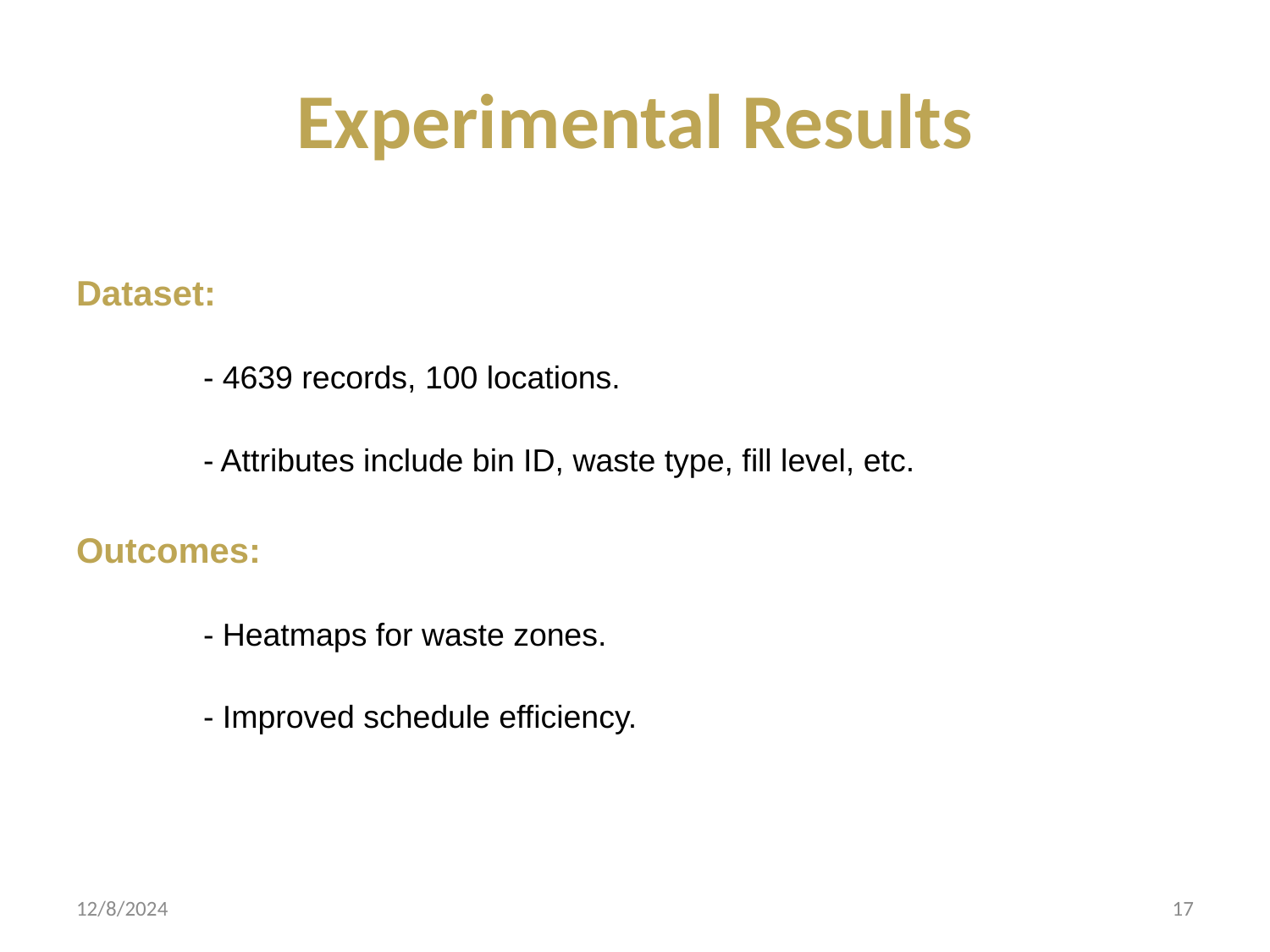

# Experimental Results
Dataset:
	- 4639 records, 100 locations.
	- Attributes include bin ID, waste type, fill level, etc.
Outcomes:
	- Heatmaps for waste zones.
	- Improved schedule efficiency.
12/8/2024
17